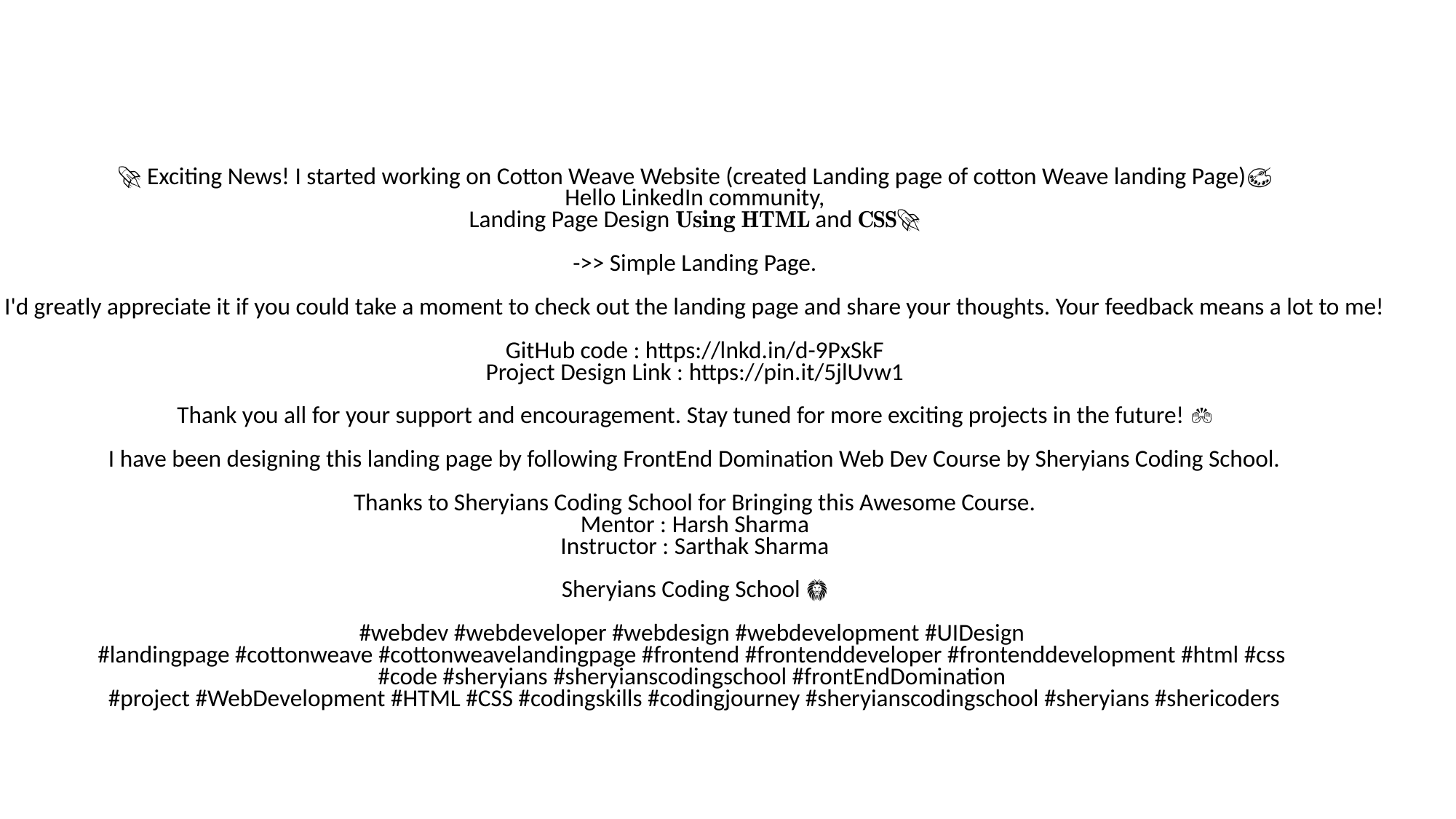

# 🚀 Exciting News! I started working on Cotton Weave Website (created Landing page of cotton Weave landing Page)🎨 Hello LinkedIn community, Landing Page Design 𝐔𝐬𝐢𝐧𝐠 𝐇𝐓𝐌𝐋 and 𝐂𝐒𝐒🚀 ->> Simple Landing Page. I'd greatly appreciate it if you could take a moment to check out the landing page and share your thoughts. Your feedback means a lot to me! GitHub code : https://lnkd.in/d-9PxSkF Project Design Link : https://pin.it/5jlUvw1 Thank you all for your support and encouragement. Stay tuned for more exciting projects in the future! 🙌 I have been designing this landing page by following FrontEnd Domination Web Dev Course by Sheryians Coding School. Thanks to Sheryians Coding School for Bringing this Awesome Course. Mentor : Harsh Sharma Instructor : Sarthak Sharma Sheryians Coding School 🦁 #webdev #webdeveloper #webdesign #webdevelopment #UIDesign #landingpage #cottonweave #cottonweavelandingpage #frontend #frontenddeveloper #frontenddevelopment #html #css #code #sheryians #sheryianscodingschool #frontEndDomination #project #WebDevelopment #HTML #CSS #codingskills #codingjourney #sheryianscodingschool #sheryians #shericoders